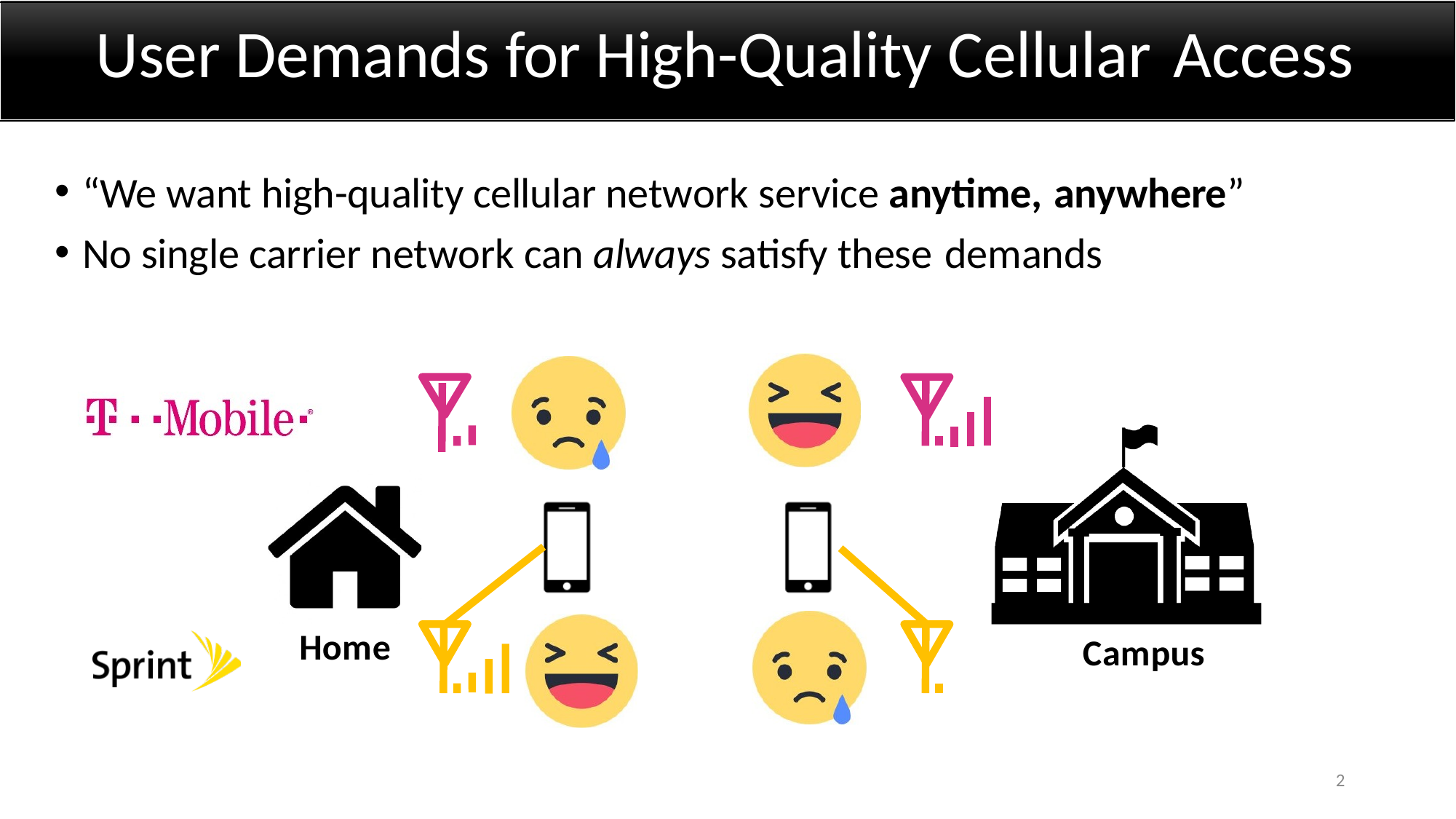

# User Demands for High-Quality Cellular Access
“We want high-quality cellular network service anytime, anywhere”
No single carrier network can always satisfy these demands

Home

Campus

2